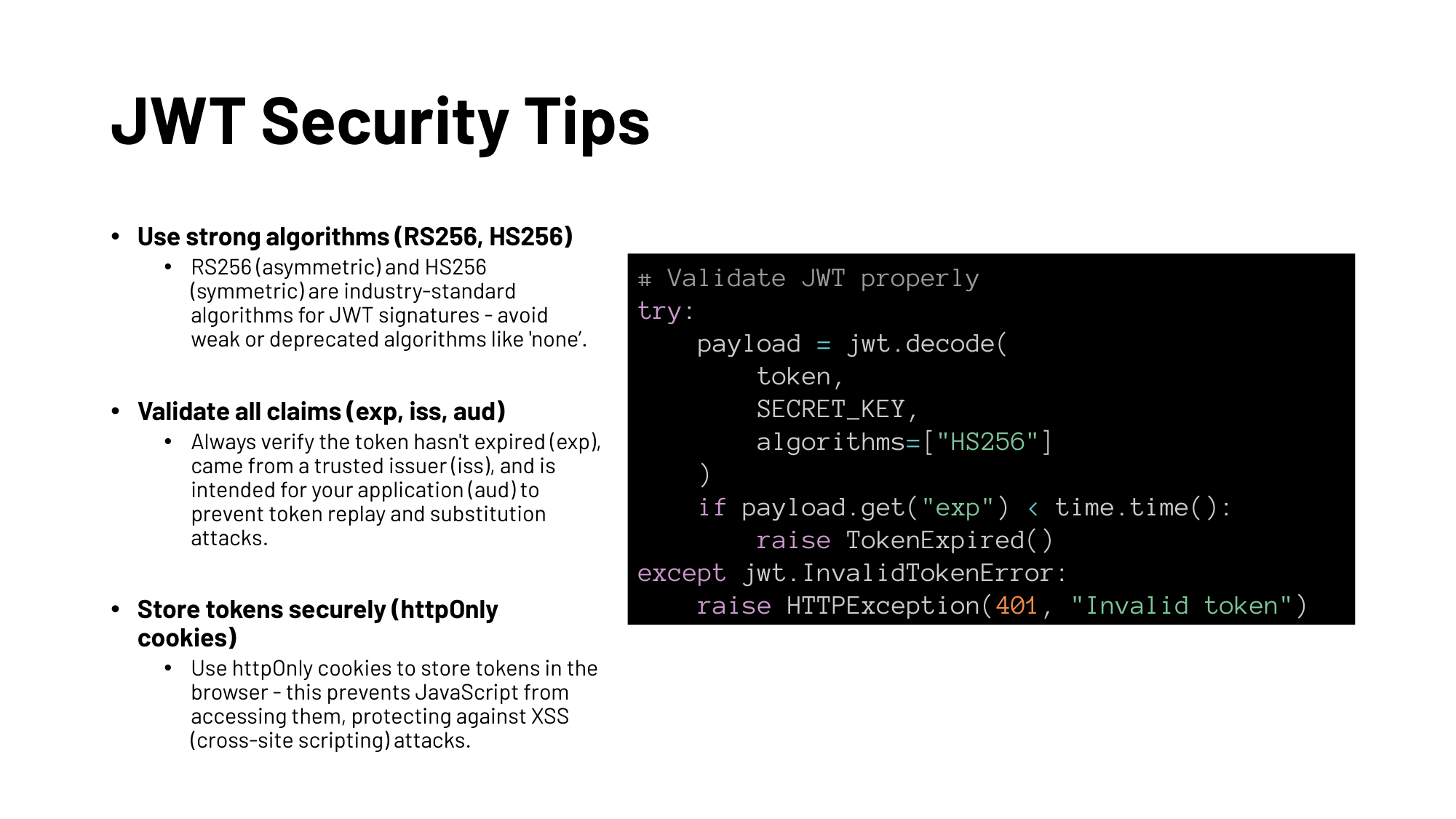

# JWT Security Tips
Use strong algorithms (RS256, HS256)
RS256 (asymmetric) and HS256 (symmetric) are industry-standard algorithms for JWT signatures - avoid weak or deprecated algorithms like 'none’.

Validate all claims (exp, iss, aud)
Always verify the token hasn't expired (exp), came from a trusted issuer (iss), and is intended for your application (aud) to prevent token replay and substitution attacks.

Store tokens securely (httpOnly cookies)
Use httpOnly cookies to store tokens in the browser - this prevents JavaScript from accessing them, protecting against XSS (cross-site scripting) attacks.

# Validate JWT properly
try:
    payload = jwt.decode(
        token,
        SECRET_KEY,
        algorithms=["HS256"]
    )
    if payload.get("exp") < time.time():
        raise TokenExpired()
except jwt.InvalidTokenError:
    raise HTTPException(401, "Invalid token")